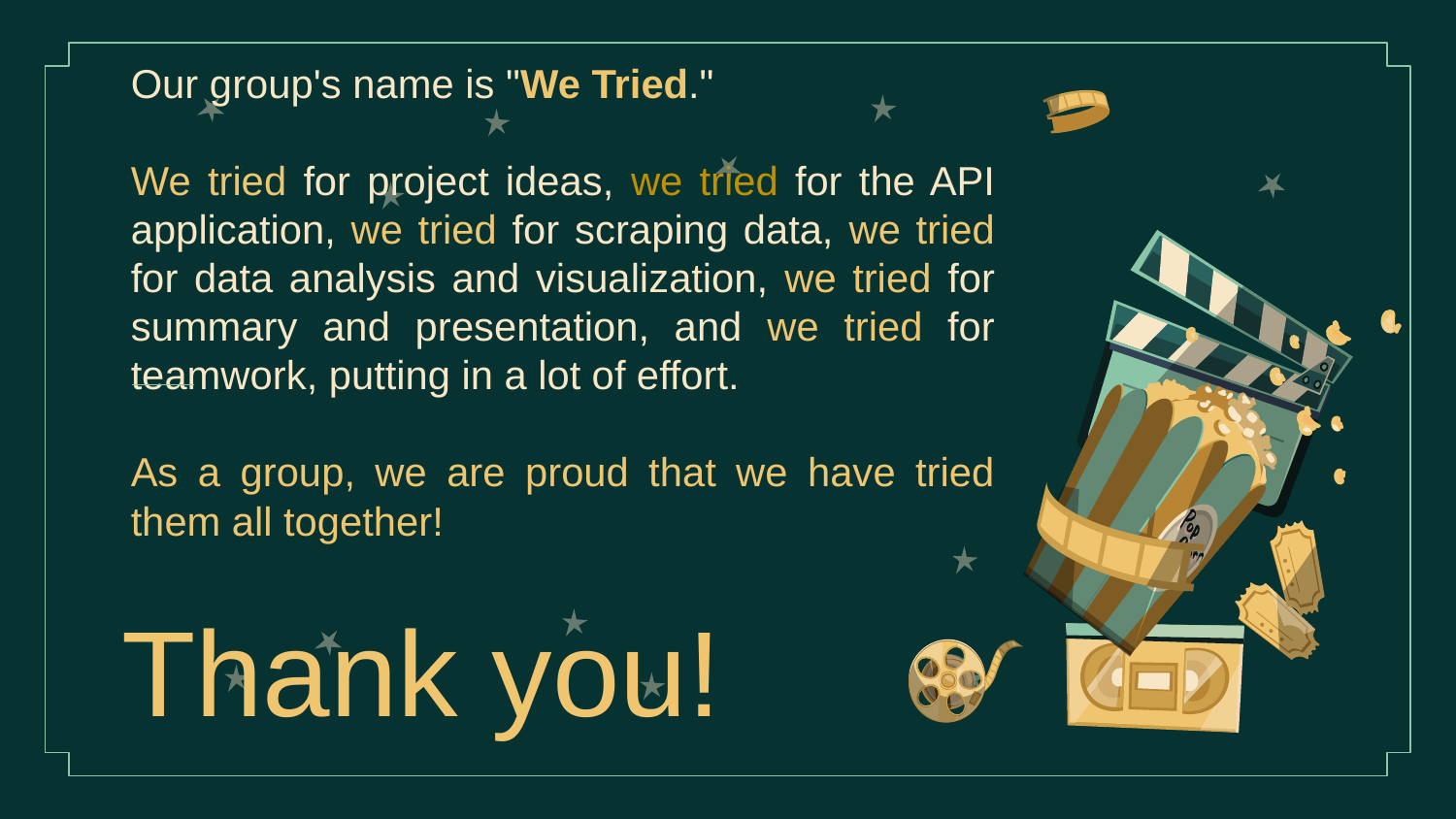

Our group's name is "We Tried."

We tried for project ideas, we tried for the API application, we tried for scraping data, we tried for data analysis and visualization, we tried for summary and presentation, and we tried for teamwork, putting in a lot of effort.

As a group, we are proud that we have tried them all together!

# Thank you!